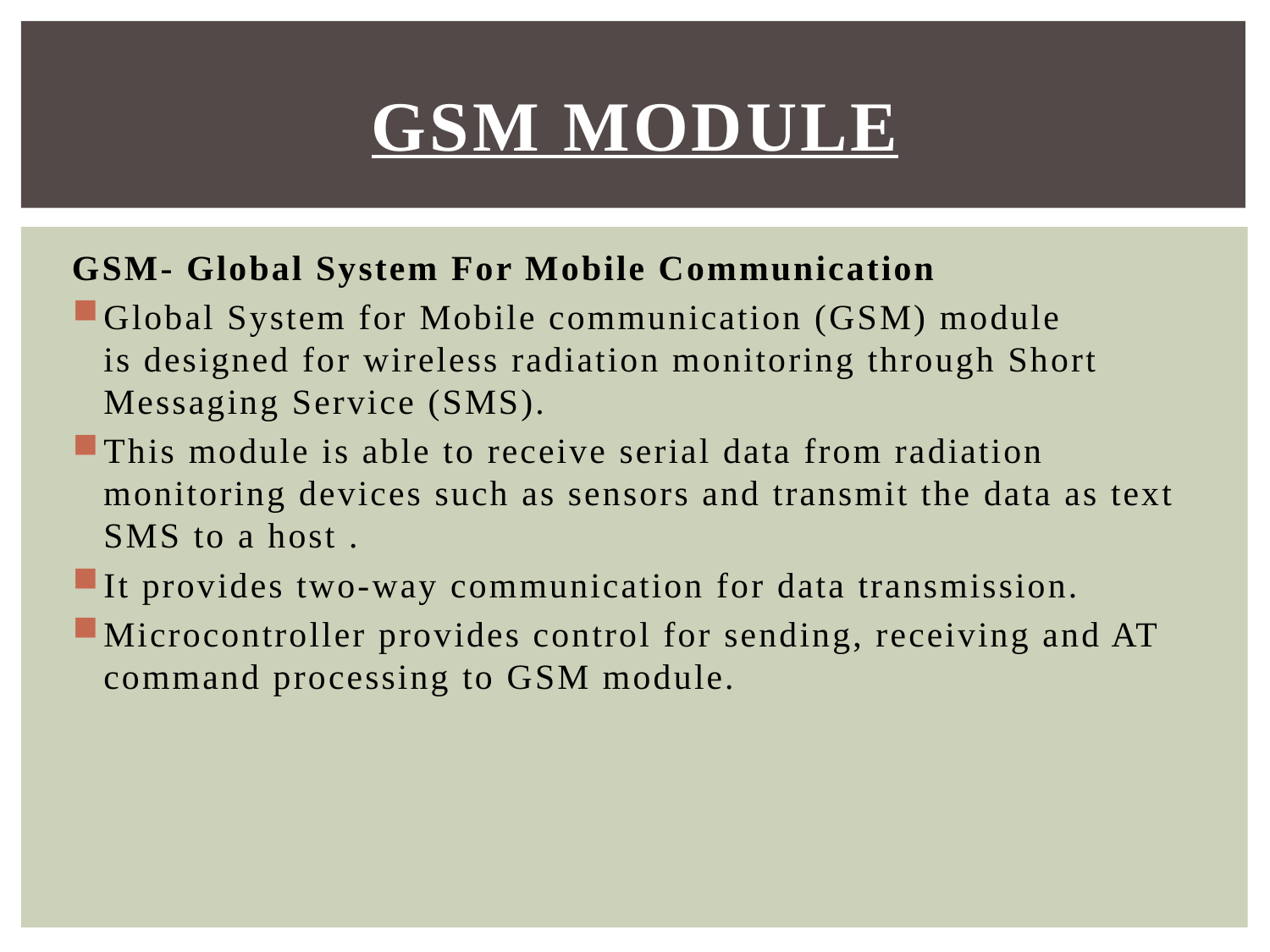

# GSM MODULE
GSM- Global System For Mobile Communication
Global System for Mobile communication (GSM) module is designed for wireless radiation monitoring through Short Messaging Service (SMS).
This module is able to receive serial data from radiation monitoring devices such as sensors and transmit the data as text SMS to a host .
It provides two-way communication for data transmission.
Microcontroller provides control for sending, receiving and AT command processing to GSM module.